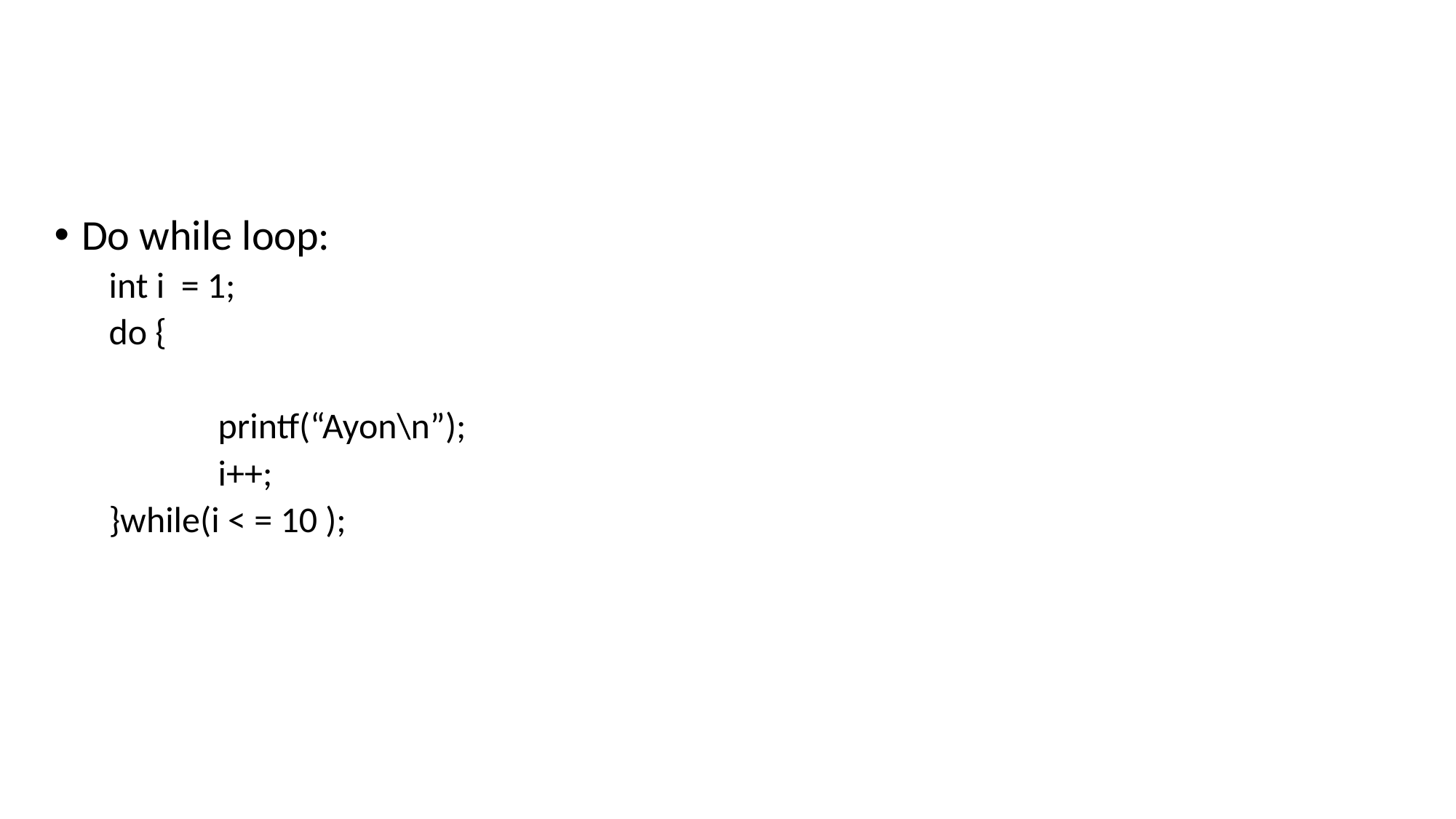

Do while loop:
int i  = 1;
do {

	printf(“Ayon\n”);
	i++;
}while(i < = 10 );